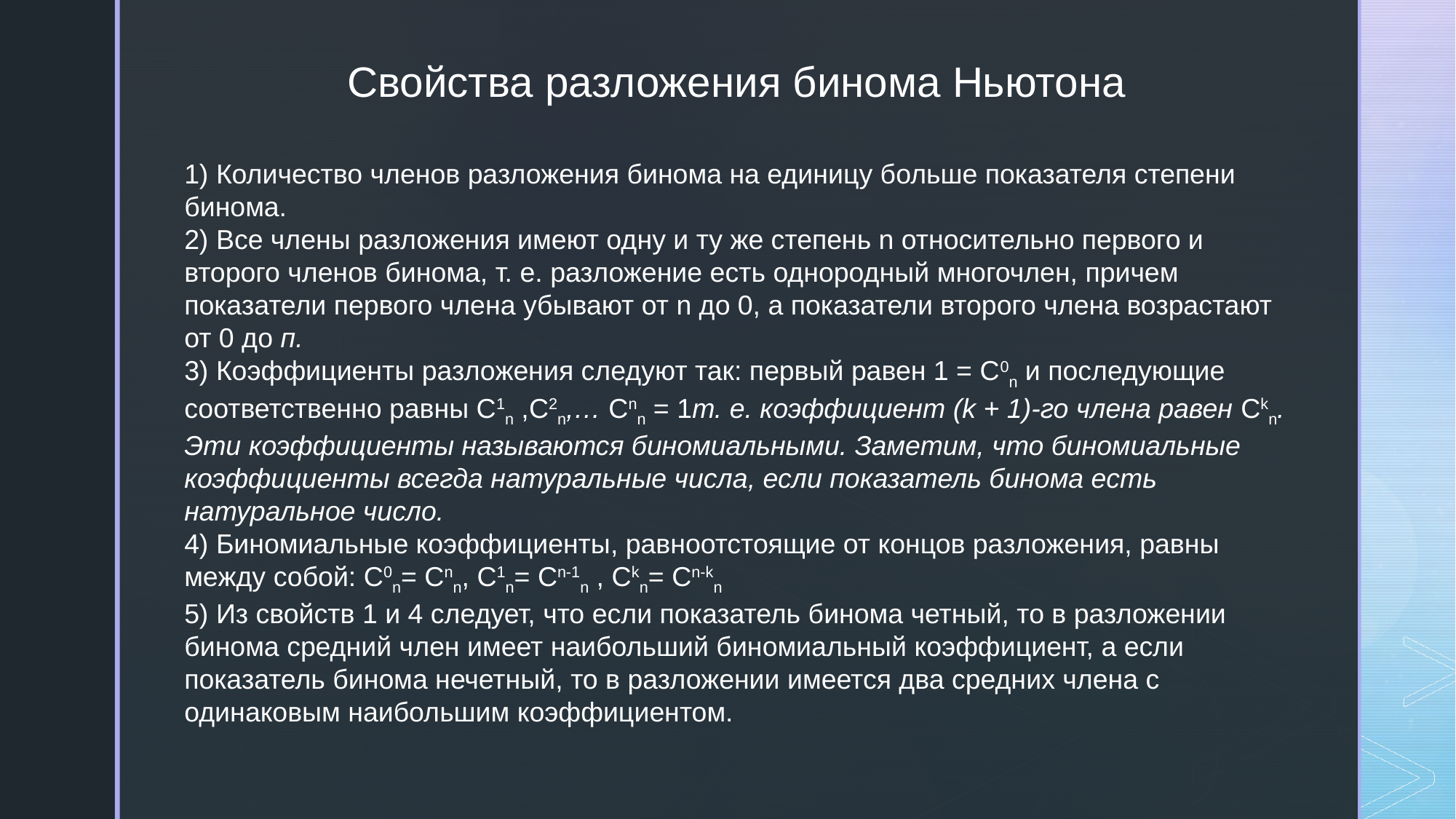

Свойства разложения бинома Ньютона

1) Количество членов разложения бинома на единицу больше показателя степени бинома.
2) Все члены разложения имеют одну и ту же степень n относительно первого и второго членов бинома, т. е. разложение есть однородный многочлен, причем показатели первого члена убывают от n до 0, а показатели второго члена возрастают от 0 до п.
3) Коэффициенты разложения следуют так: первый равен 1 = C0n и последующие соответственно равны C1n ,C2n,… Cnn = 1т. е. коэффициент (k + 1)-го члена равен Ckn. Эти коэффициенты называются биномиальными. Заметим, что биномиальные коэффициенты всегда натуральные числа, если показатель бинома есть натуральное число.
4) Биномиальные коэффициенты, равноотстоящие от концов разложения, равны между собой: C0n= Cnn, C1n= Cn-1n , Ckn= Cn-kn
5) Из свойств 1 и 4 следует, что если показатель бинома четный, то в разложении бинома средний член имеет наибольший биномиальный коэффициент, а если показатель бинома нечетный, то в разложении имеется два средних члена с одинаковым наибольшим коэффициентом.